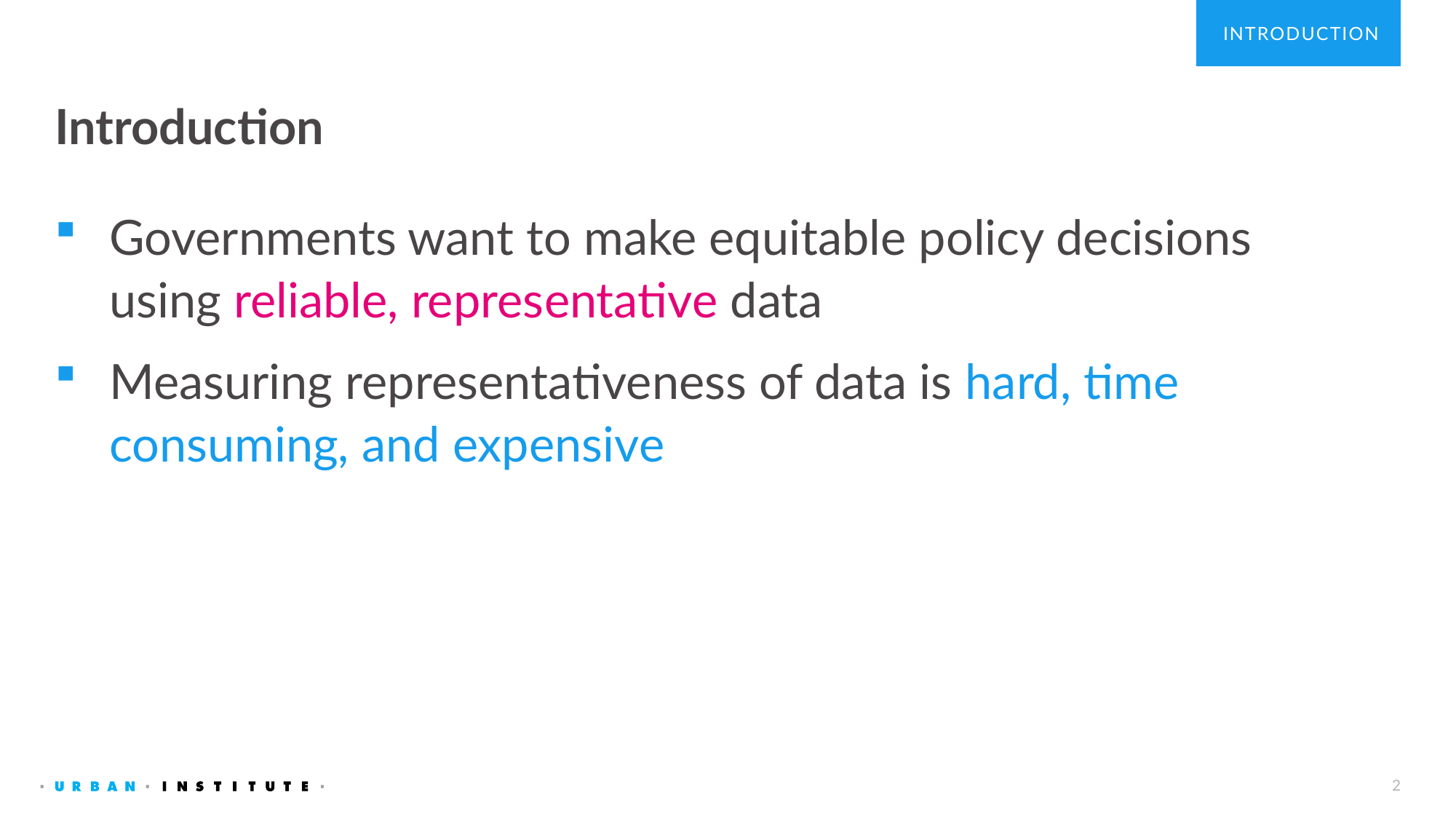

INTRODUCTION
# Introduction
Governments want to make equitable policy decisions using reliable, representative data
Measuring representativeness of data is hard, time consuming, and expensive
2